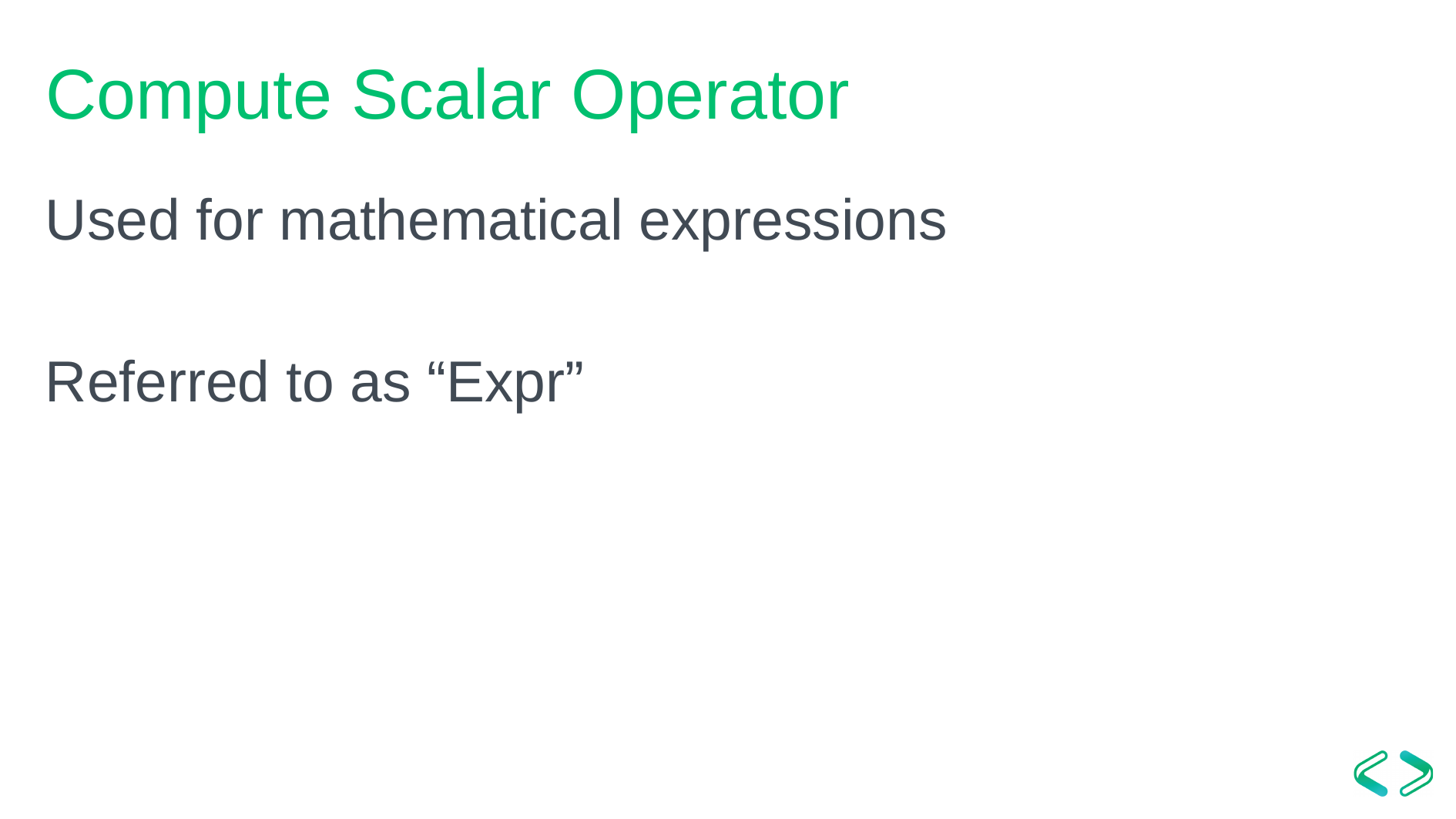

DBA-Art.com
# Compute Scalar Operator
Used for mathematical expressions

Referred to as “Expr”